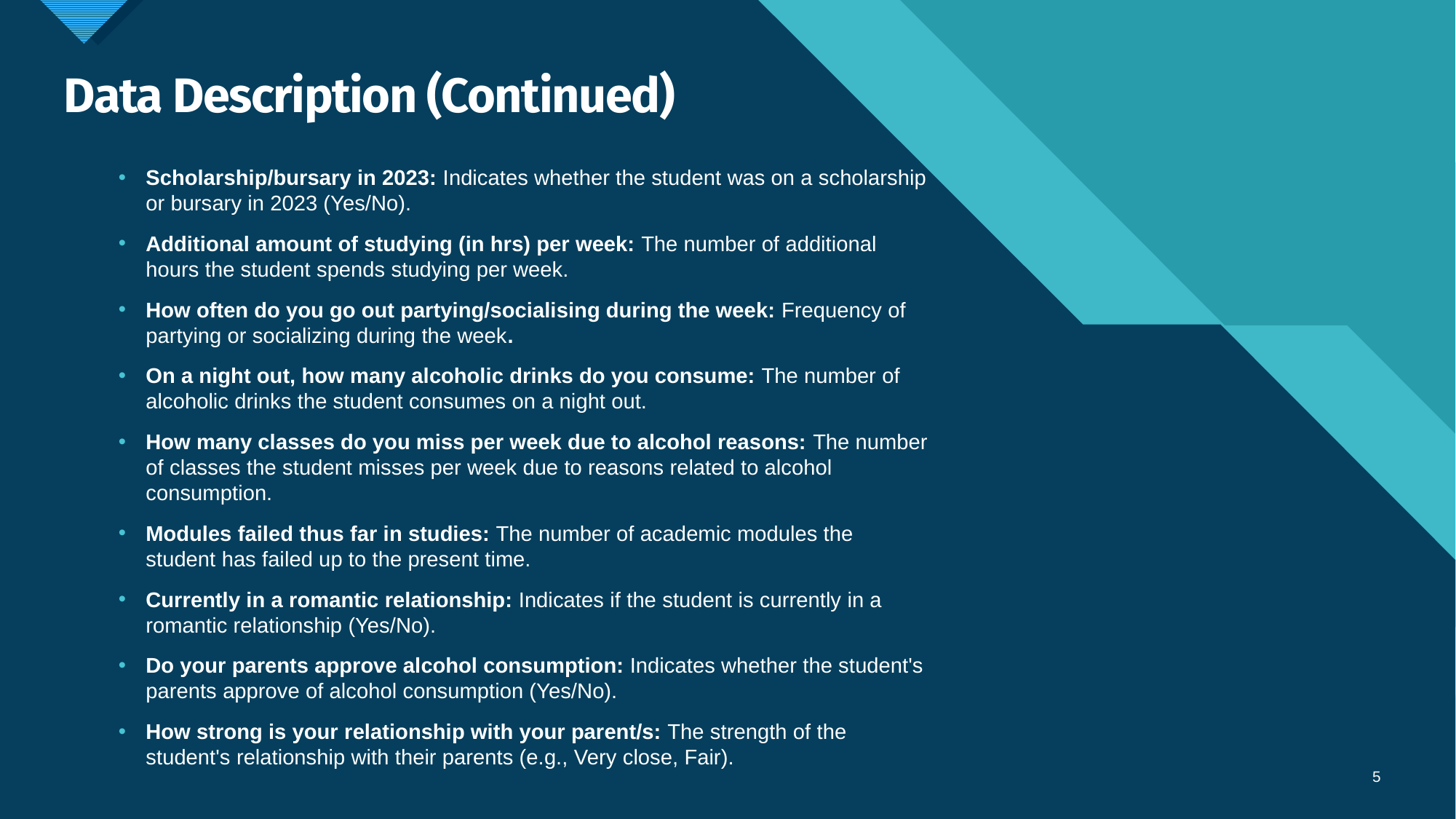

# Data Description (Continued)
Scholarship/bursary in 2023: Indicates whether the student was on a scholarship or bursary in 2023 (Yes/No).
Additional amount of studying (in hrs) per week: The number of additional hours the student spends studying per week.
How often do you go out partying/socialising during the week: Frequency of partying or socializing during the week.
On a night out, how many alcoholic drinks do you consume: The number of alcoholic drinks the student consumes on a night out.
How many classes do you miss per week due to alcohol reasons: The number of classes the student misses per week due to reasons related to alcohol consumption.
Modules failed thus far in studies: The number of academic modules the student has failed up to the present time.
Currently in a romantic relationship: Indicates if the student is currently in a romantic relationship (Yes/No).
Do your parents approve alcohol consumption: Indicates whether the student's parents approve of alcohol consumption (Yes/No).
How strong is your relationship with your parent/s: The strength of the student's relationship with their parents (e.g., Very close, Fair).
5